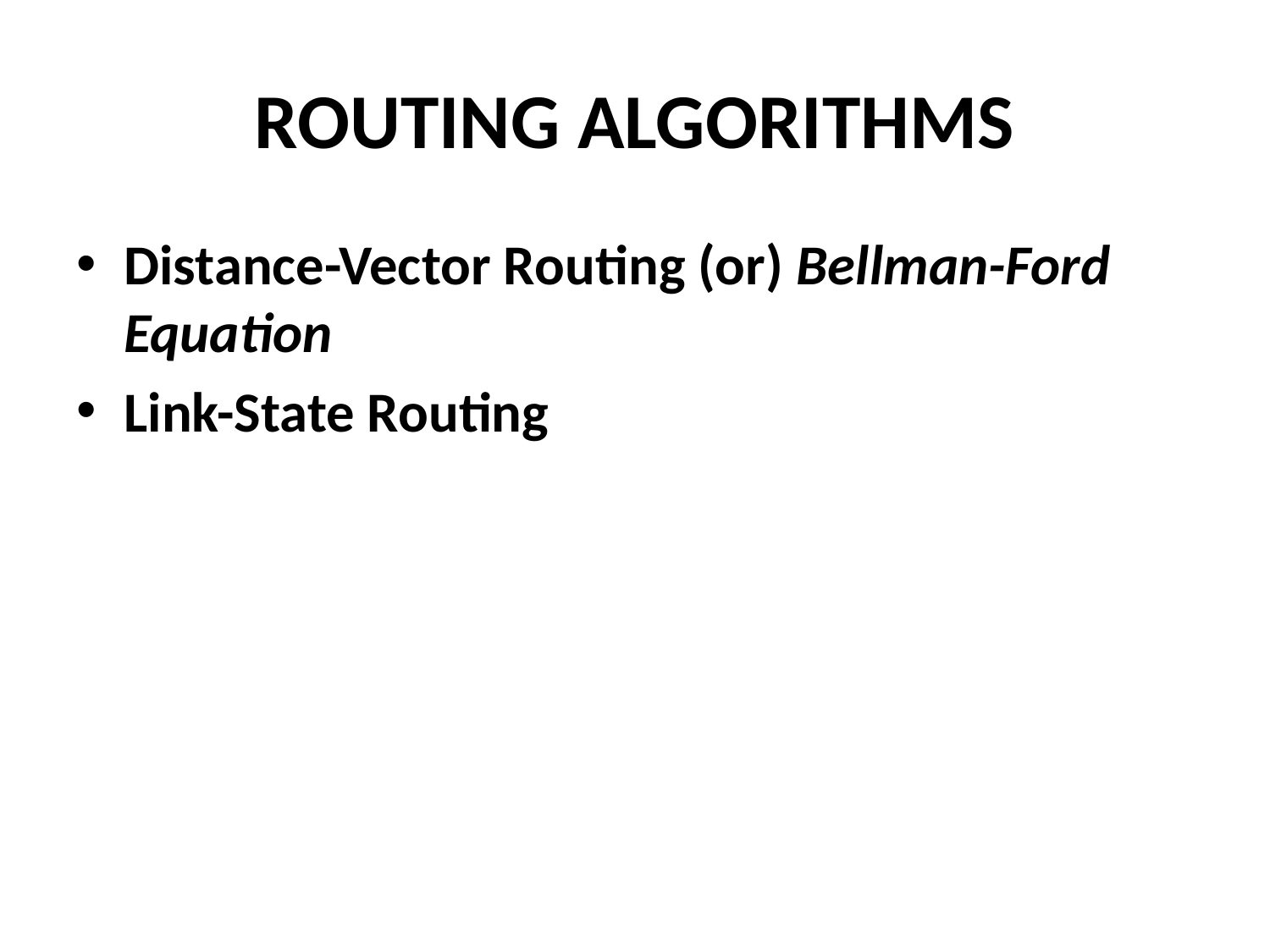

# ROUTING ALGORITHMS
Distance-Vector Routing (or) Bellman-Ford Equation
Link-State Routing